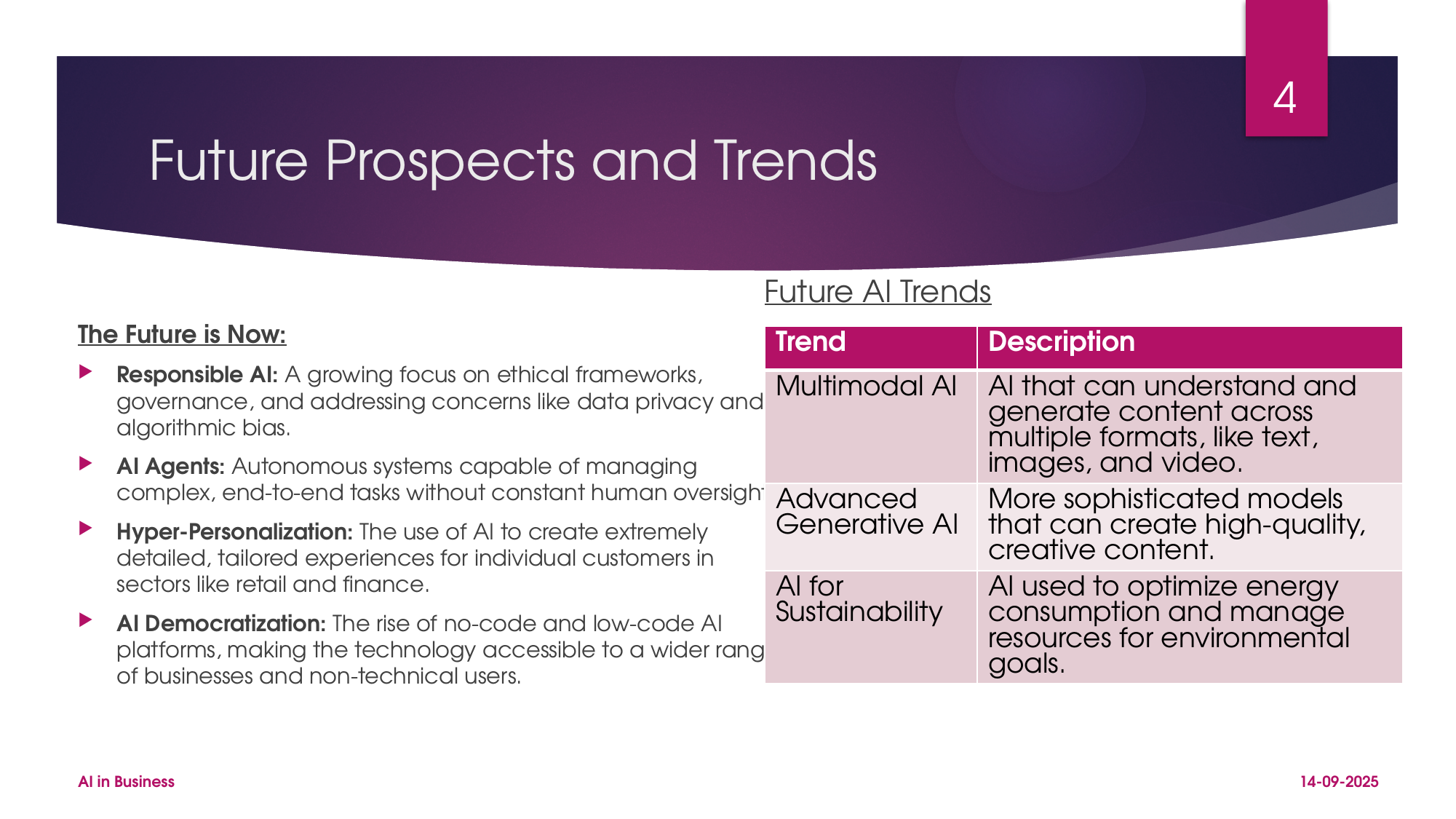

4
# Future Prospects and Trends
Future AI Trends
The Future is Now:
Responsible AI: A growing focus on ethical frameworks, governance, and addressing concerns like data privacy and algorithmic bias.
AI Agents: Autonomous systems capable of managing complex, end-to-end tasks without constant human oversight.
Hyper-Personalization: The use of AI to create extremely detailed, tailored experiences for individual customers in sectors like retail and finance.
AI Democratization: The rise of no-code and low-code AI platforms, making the technology accessible to a wider range of businesses and non-technical users.
| Trend | Description |
| --- | --- |
| Multimodal AI | AI that can understand and generate content across multiple formats, like text, images, and video. |
| Advanced Generative AI | More sophisticated models that can create high-quality, creative content. |
| AI for Sustainability | AI used to optimize energy consumption and manage resources for environmental goals. |
AI in Business
14-09-2025